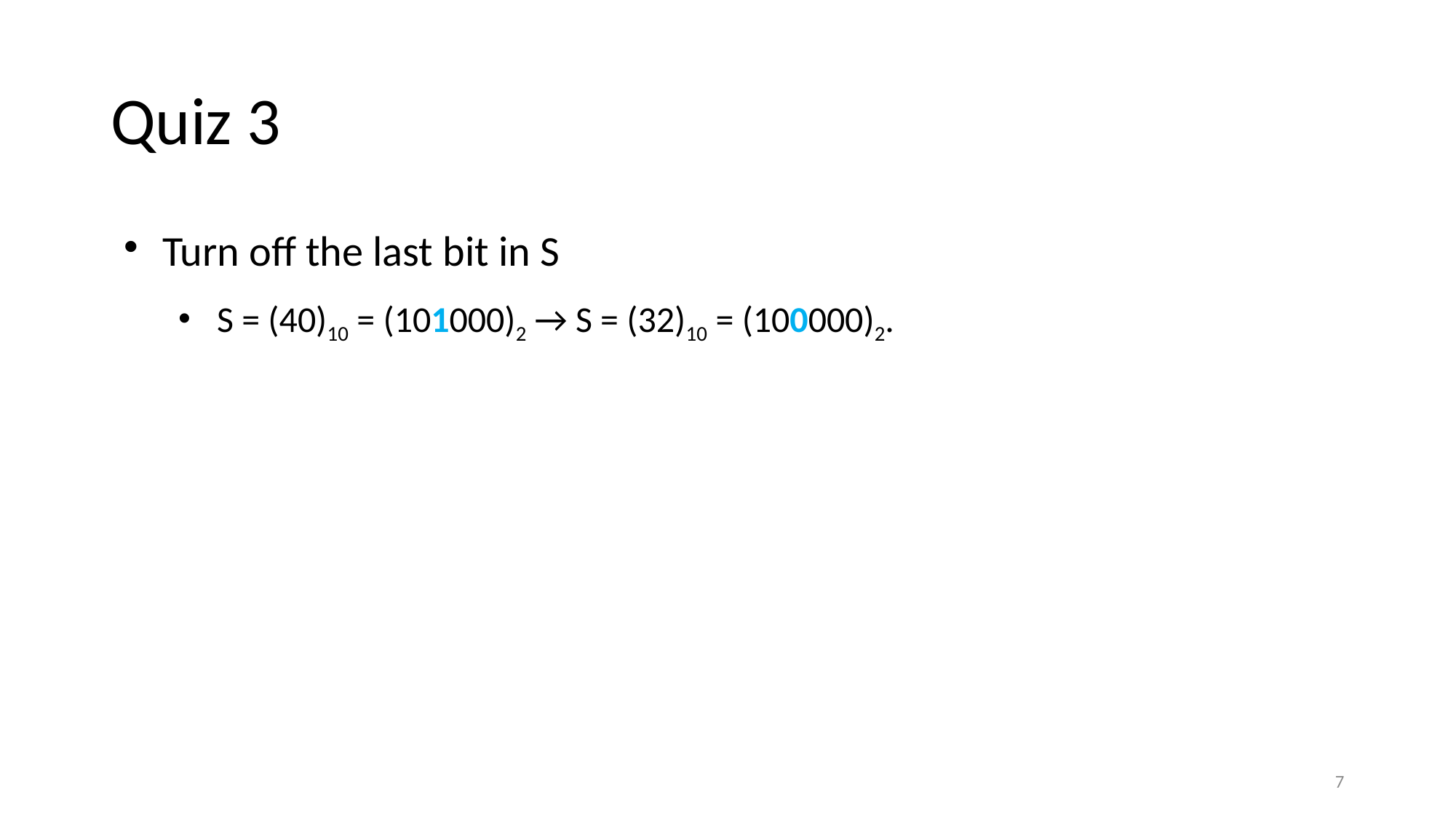

# Quiz 3
Turn off the last bit in S
S = (40)10 = (101000)2 → S = (32)10 = (100000)2.
7